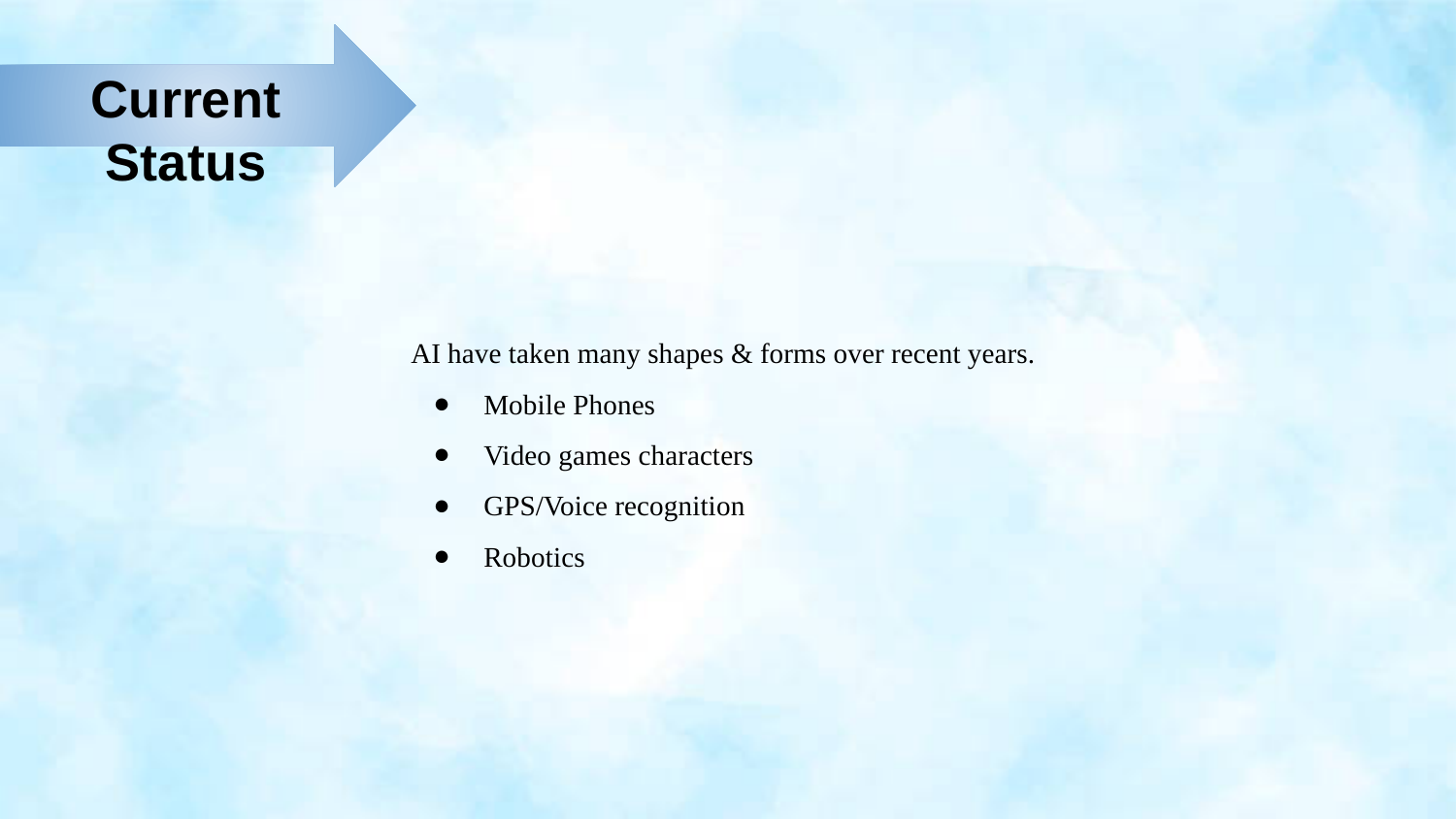

Current Status
AI have taken many shapes & forms over recent years.
Mobile Phones
Video games characters
GPS/Voice recognition
Robotics